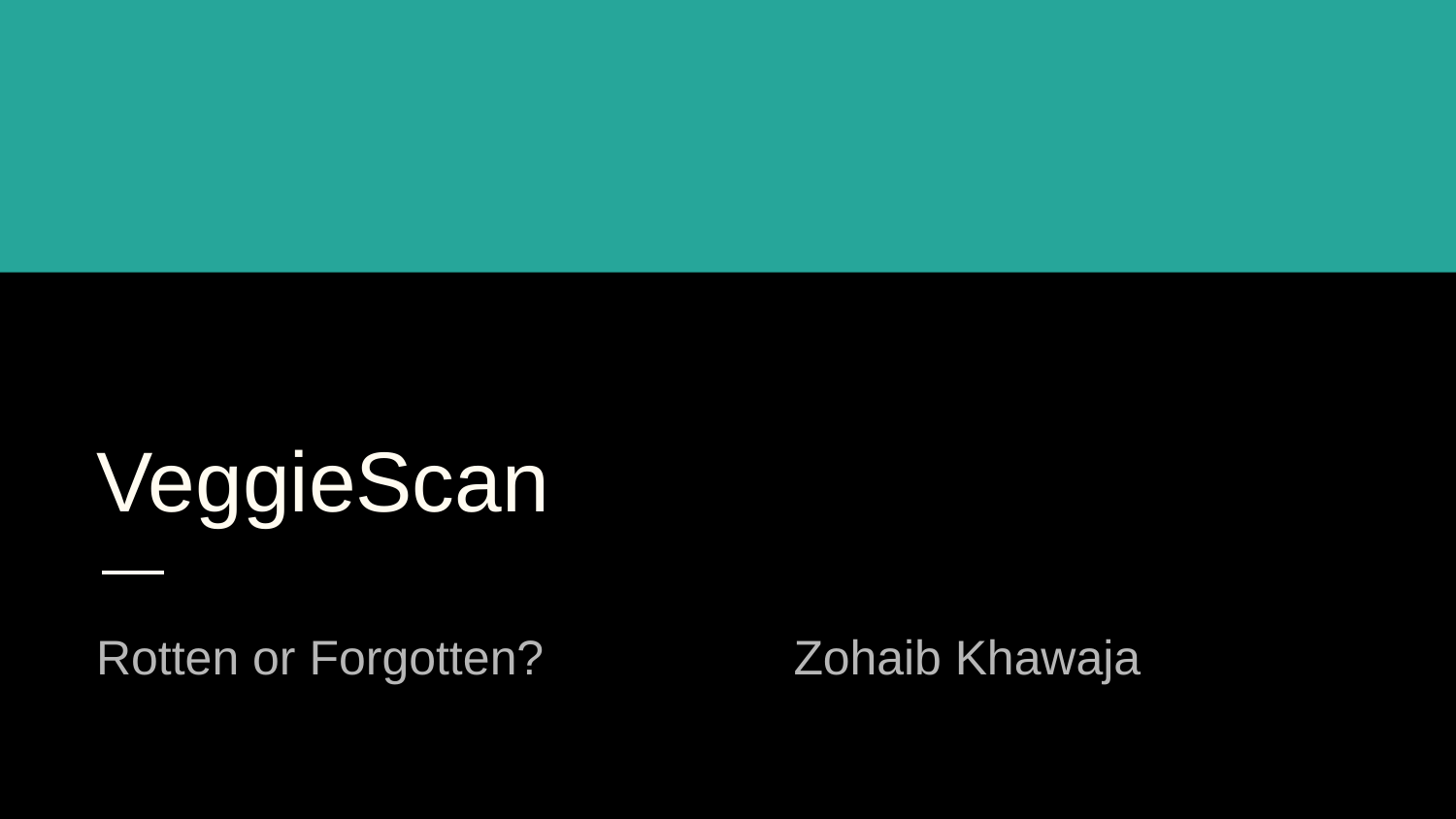

# VeggieScan
Rotten or Forgotten?
Zohaib Khawaja